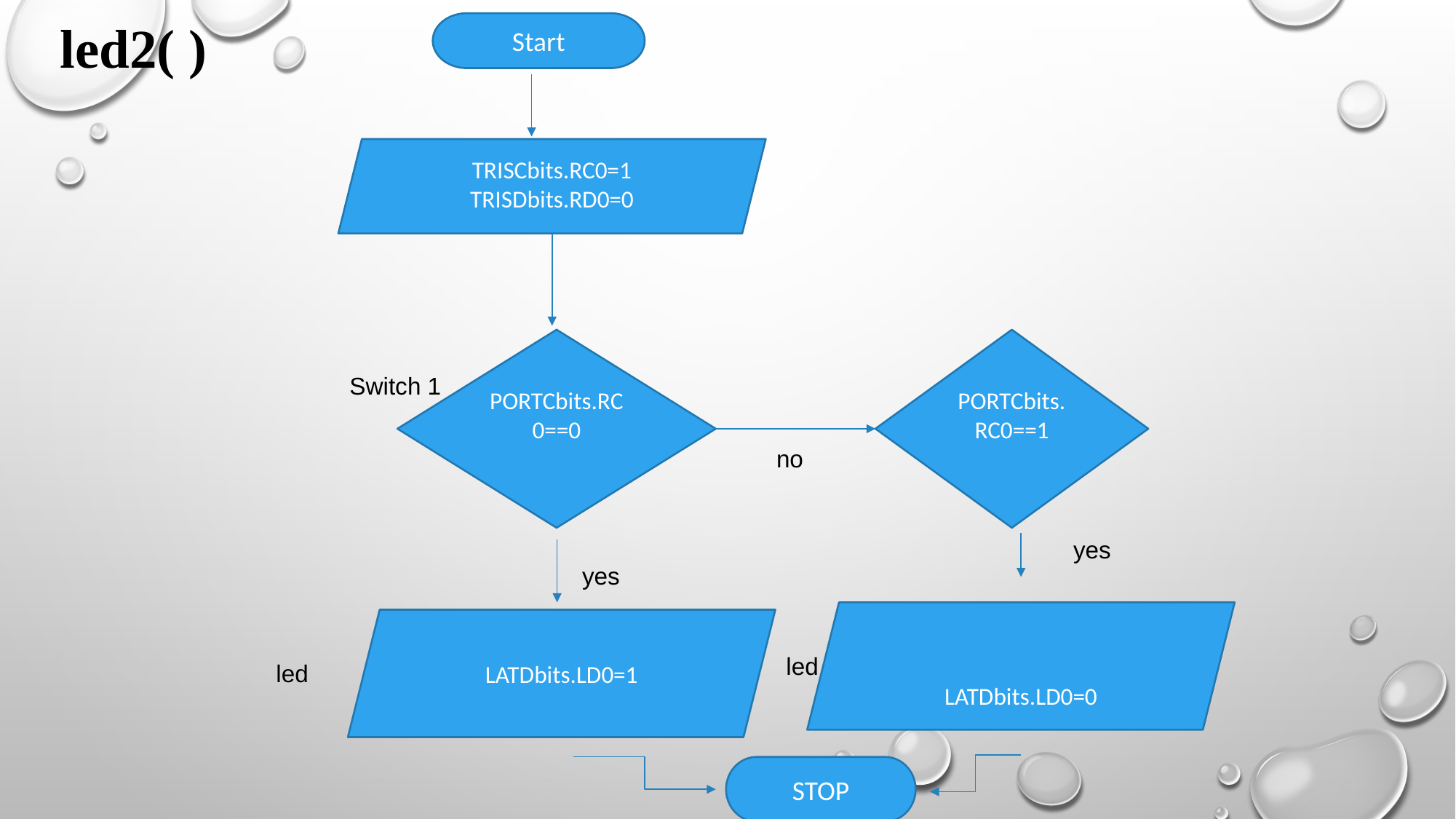

led2( )
Start
TRISCbits.RC0=1
TRISDbits.RD0=0

PORTCbits.RC0==0

PORTCbits.RC0==1

Switch 1
no
yes
yes
LATDbits.LD0=0
LATDbits.LD0=1
led
led
STOP